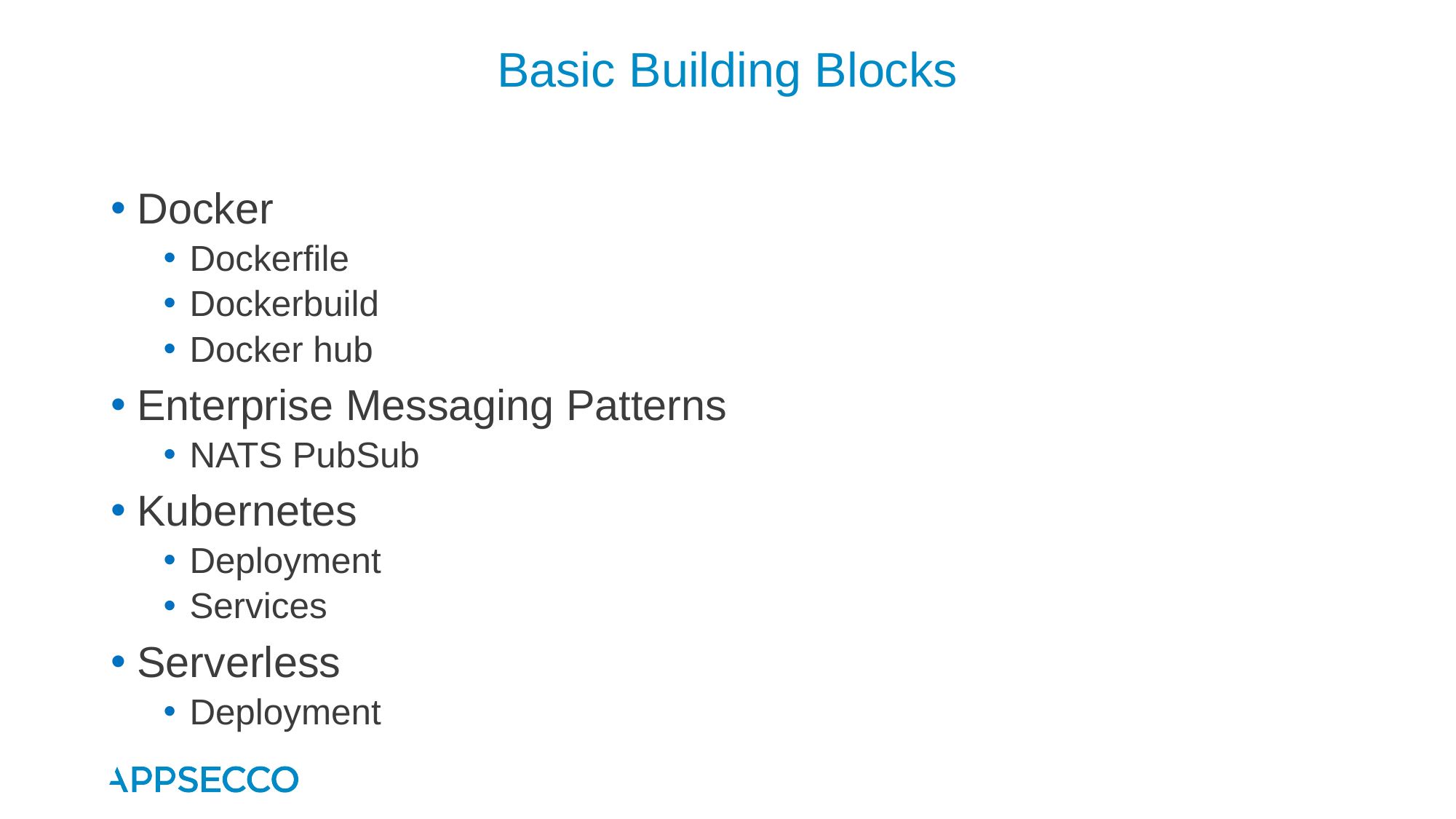

# Basic Building Blocks
Docker
Dockerfile
Dockerbuild
Docker hub
Enterprise Messaging Patterns
NATS PubSub
Kubernetes
Deployment
Services
Serverless
Deployment